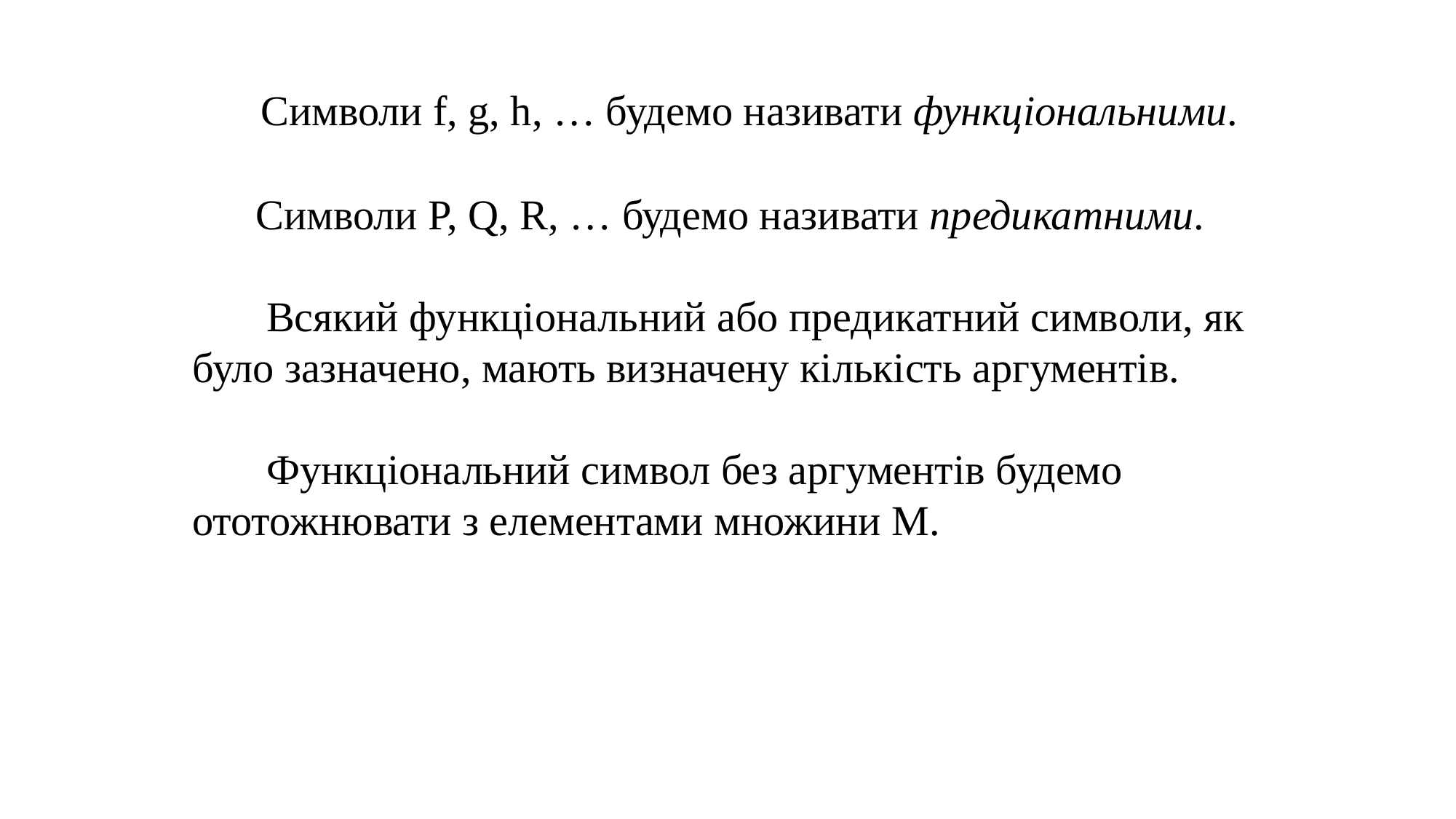

Символи f, g, h, … будемо називати функціональними.

      Символи P, Q, R, … будемо називати предикатними.

       Всякий функціональний або предикатний символи, як було зазначено, мають визначену кількість аргументів.

       Функціональний символ без аргументів будемо ототожнювати з елементами множини М.